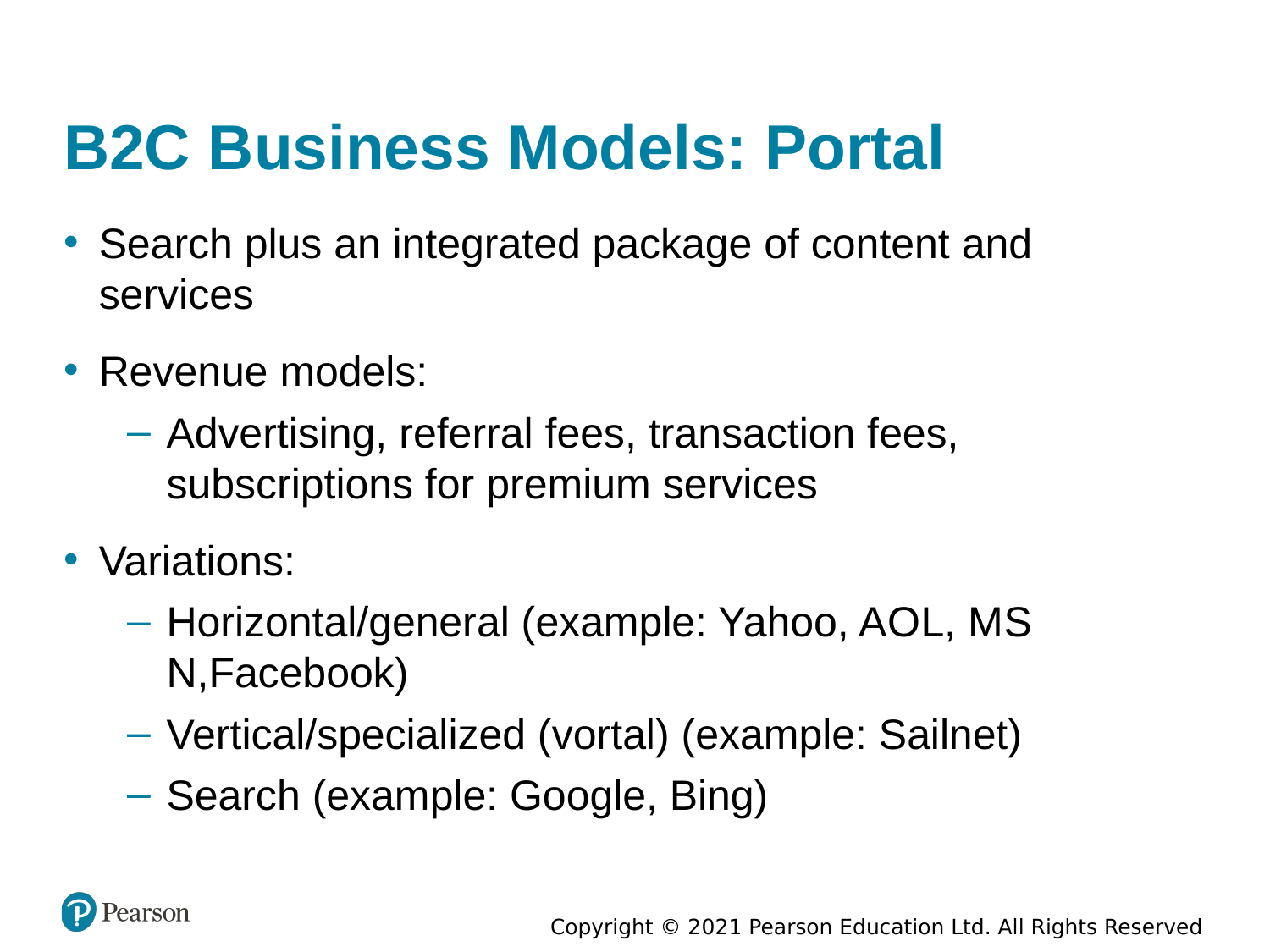

# B2C Business Models: Portal
Search plus an integrated package of content and services
Revenue models:
Advertising, referral fees, transaction fees, subscriptions for premium services
Variations:
Horizontal/general (example: Yahoo, A O L, M S N,Facebook)
Vertical/specialized (vortal) (example: Sailnet)
Search (example: Google, Bing)